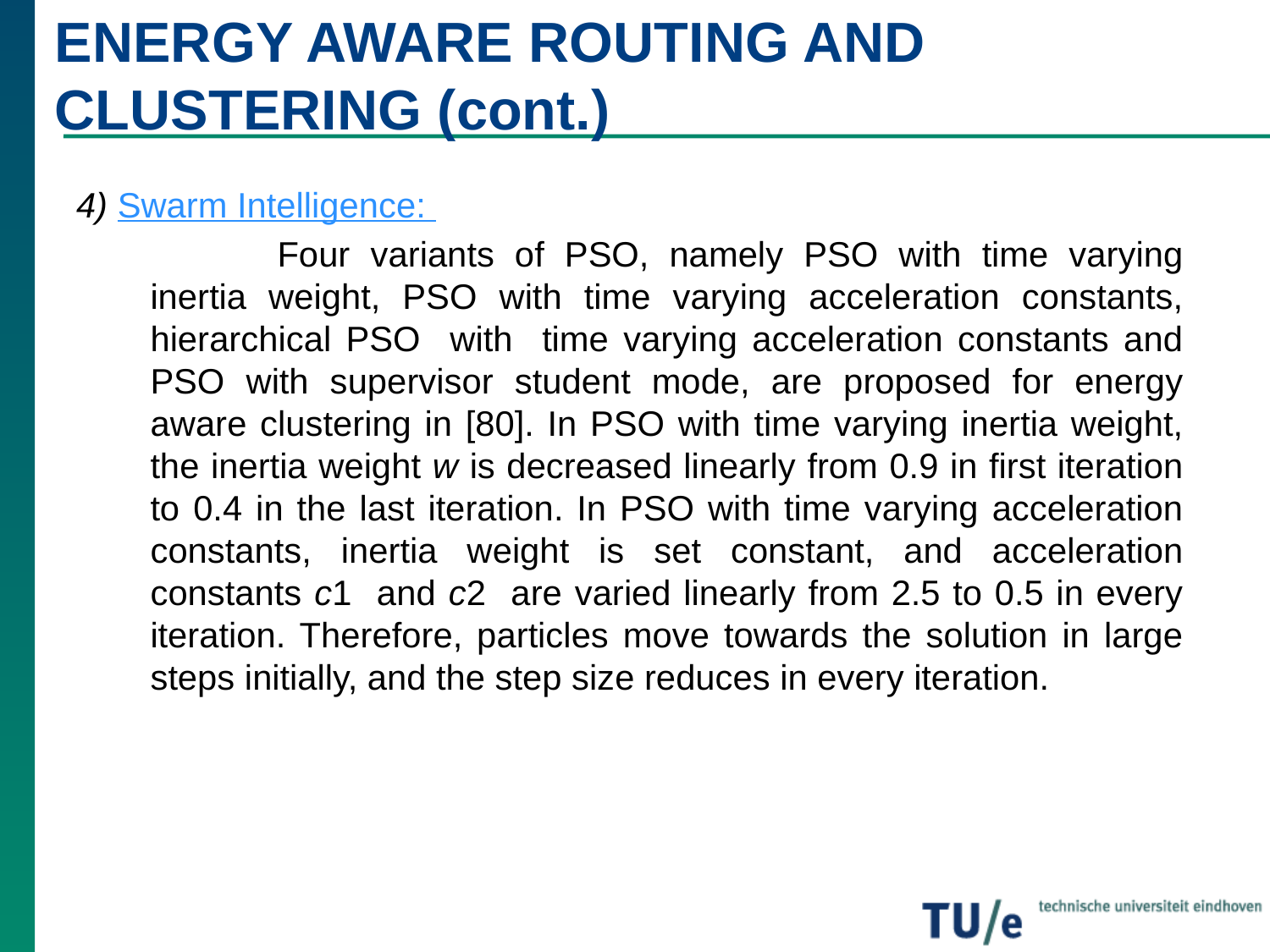

ENERGY AWARE ROUTING AND CLUSTERING (cont.)

4) Swarm Intelligence:
		Four variants of PSO, namely PSO with time varying inertia weight, PSO with time varying acceleration constants, hierarchical PSO  with  time varying acceleration constants and PSO with supervisor student mode, are proposed for energy aware clustering in [80]. In PSO with time varying inertia weight, the inertia weight w is decreased linearly from 0.9 in first iteration to 0.4 in the last iteration. In PSO with time varying acceleration constants, inertia weight is set constant, and acceleration constants c1  and c2  are varied linearly from 2.5 to 0.5 in every iteration. Therefore, particles move towards the solution in large steps initially, and the step size reduces in every iteration.